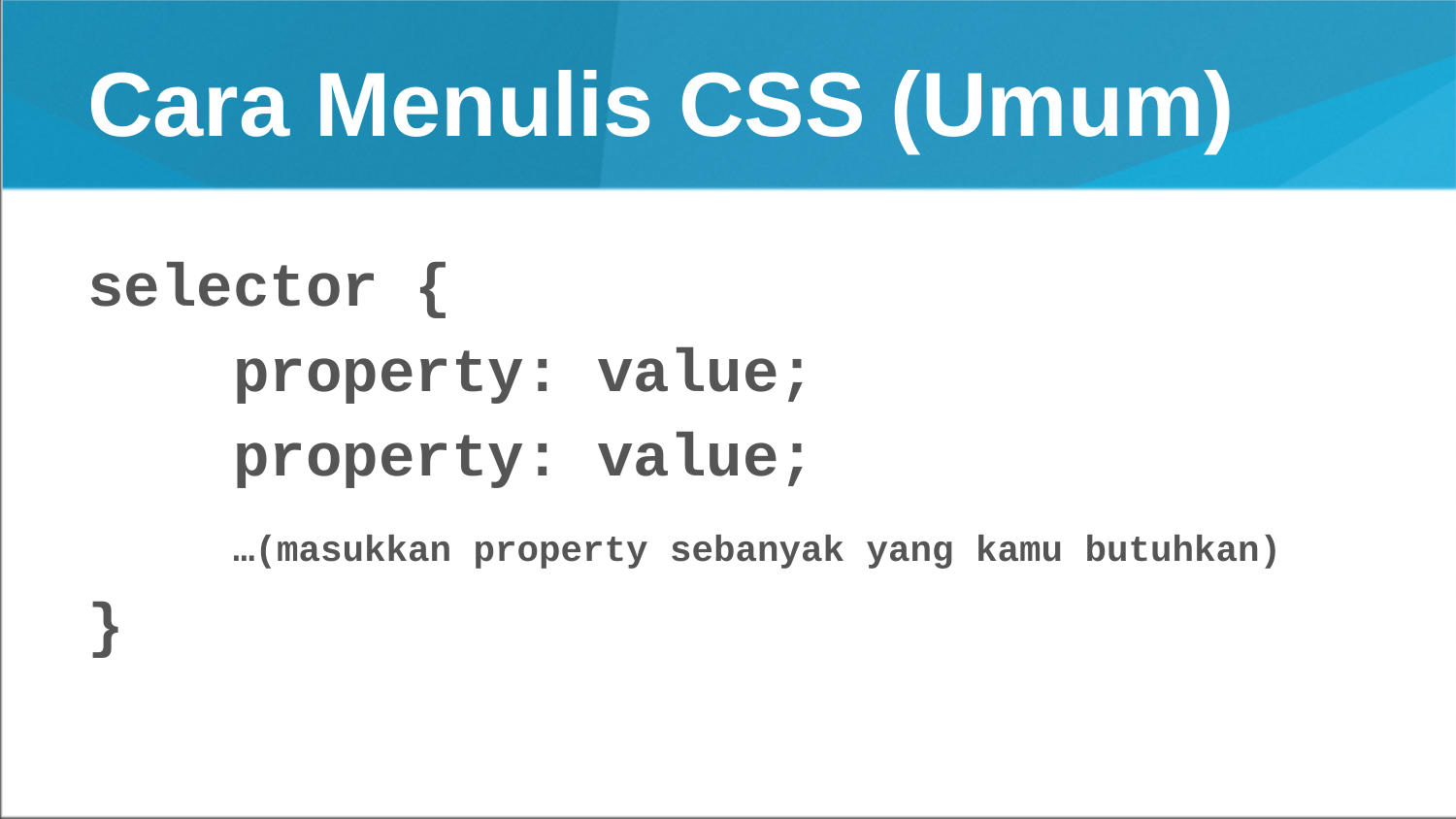

# Cara Menulis CSS (Umum)
selector {
	property: value;
	property: value;
	…(masukkan property sebanyak yang kamu butuhkan)
}